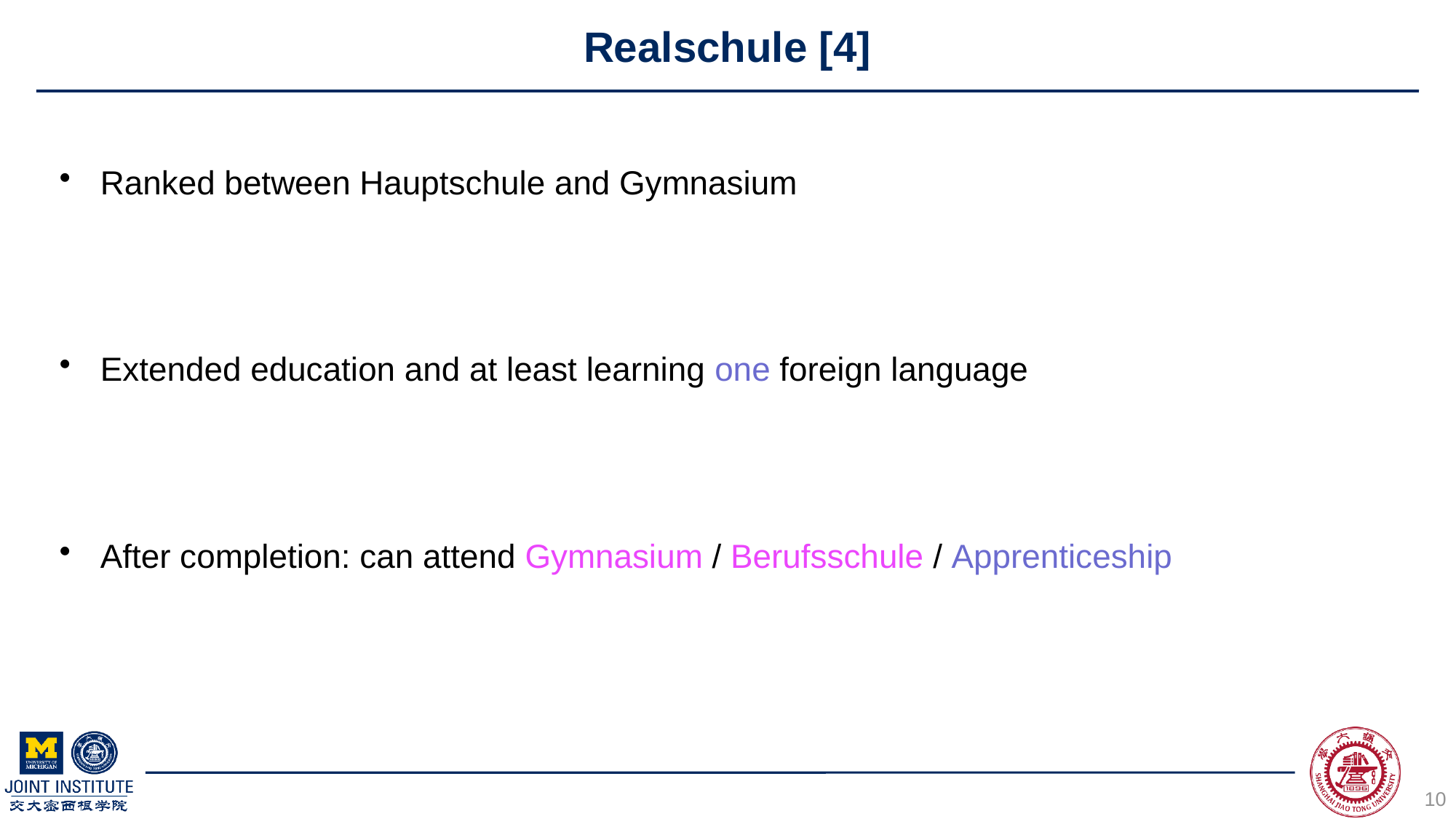

# Realschule [4]

Ranked between Hauptschule and Gymnasium

Extended education and at least learning one foreign language

After completion: can attend Gymnasium / Berufsschule / Apprenticeship

10